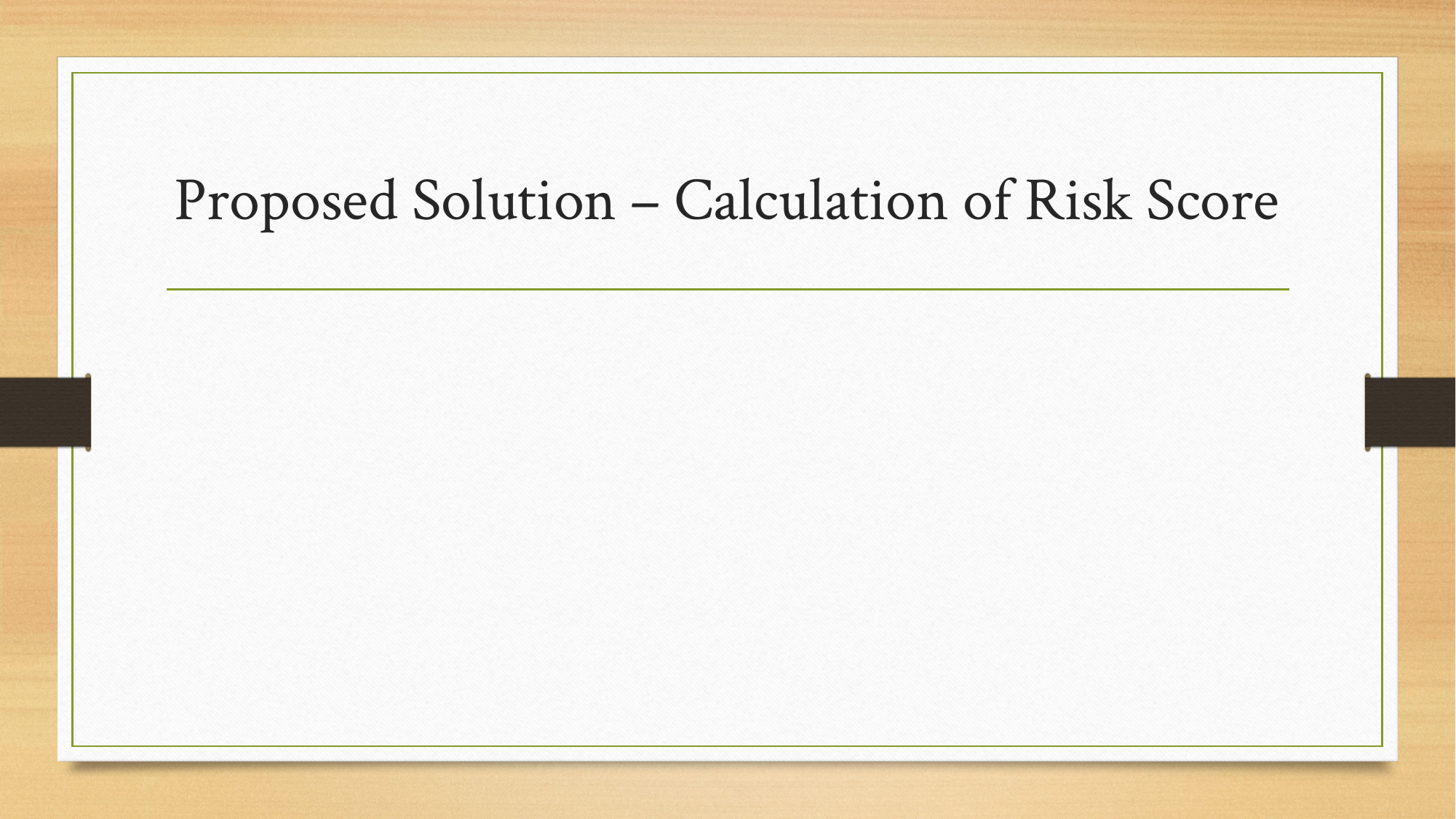

# Proposed Solution – Calculation of Risk Score